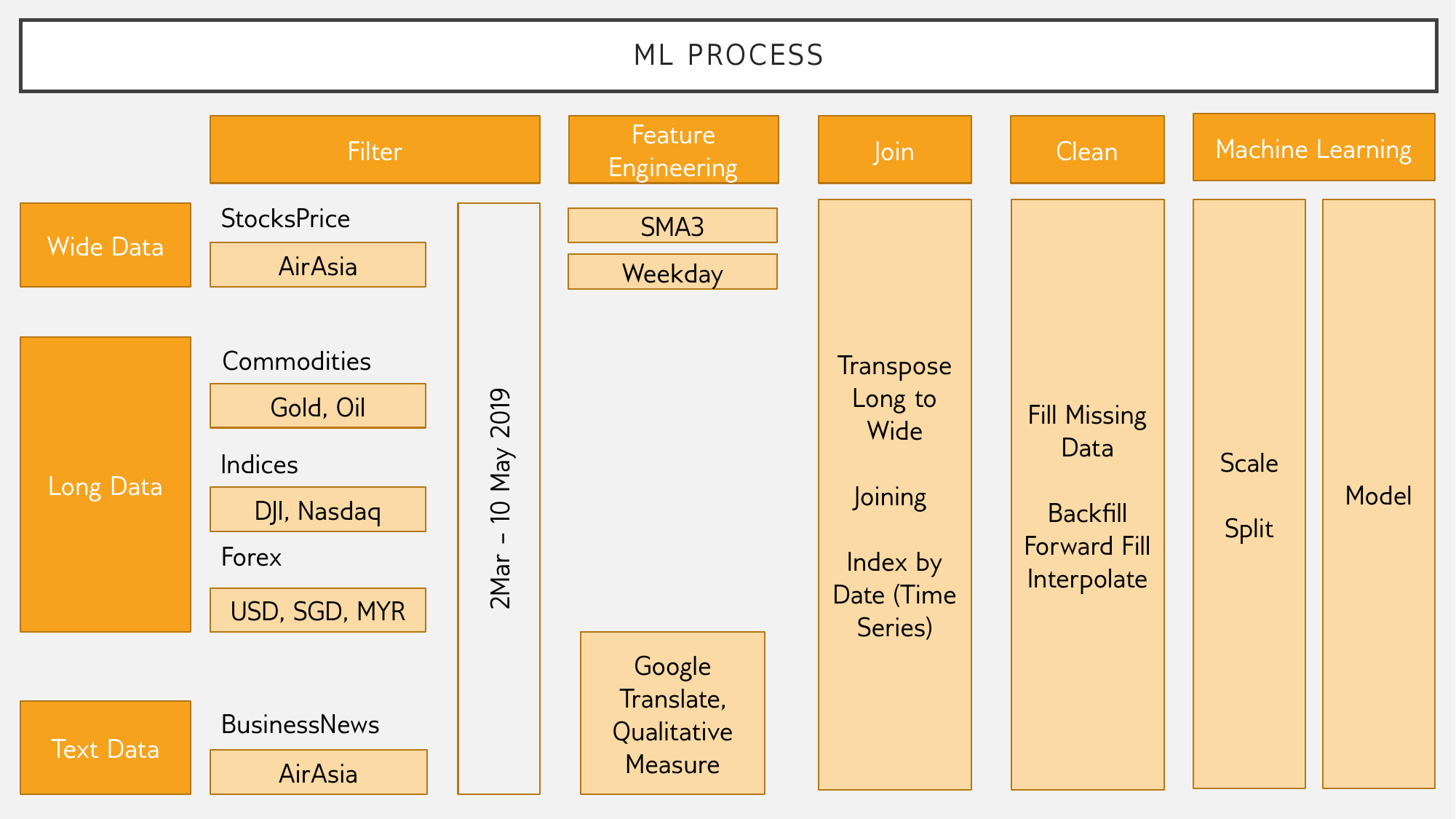

# ML Process
Machine Learning
Filter
Feature Engineering
Join
Clean
StocksPrice
Transpose Long to Wide

Joining

Index by Date (Time Series)
Scale

Split
Model
Fill Missing Data

Backfill
Forward Fill
Interpolate
Wide Data
SMA3
AirAsia
Weekday
Long Data
Commodities
Gold, Oil
Indices
2Mar – 10 May 2019
DJI, Nasdaq
Forex
USD, SGD, MYR
Google Translate, Qualitative Measure
Text Data
BusinessNews
AirAsia